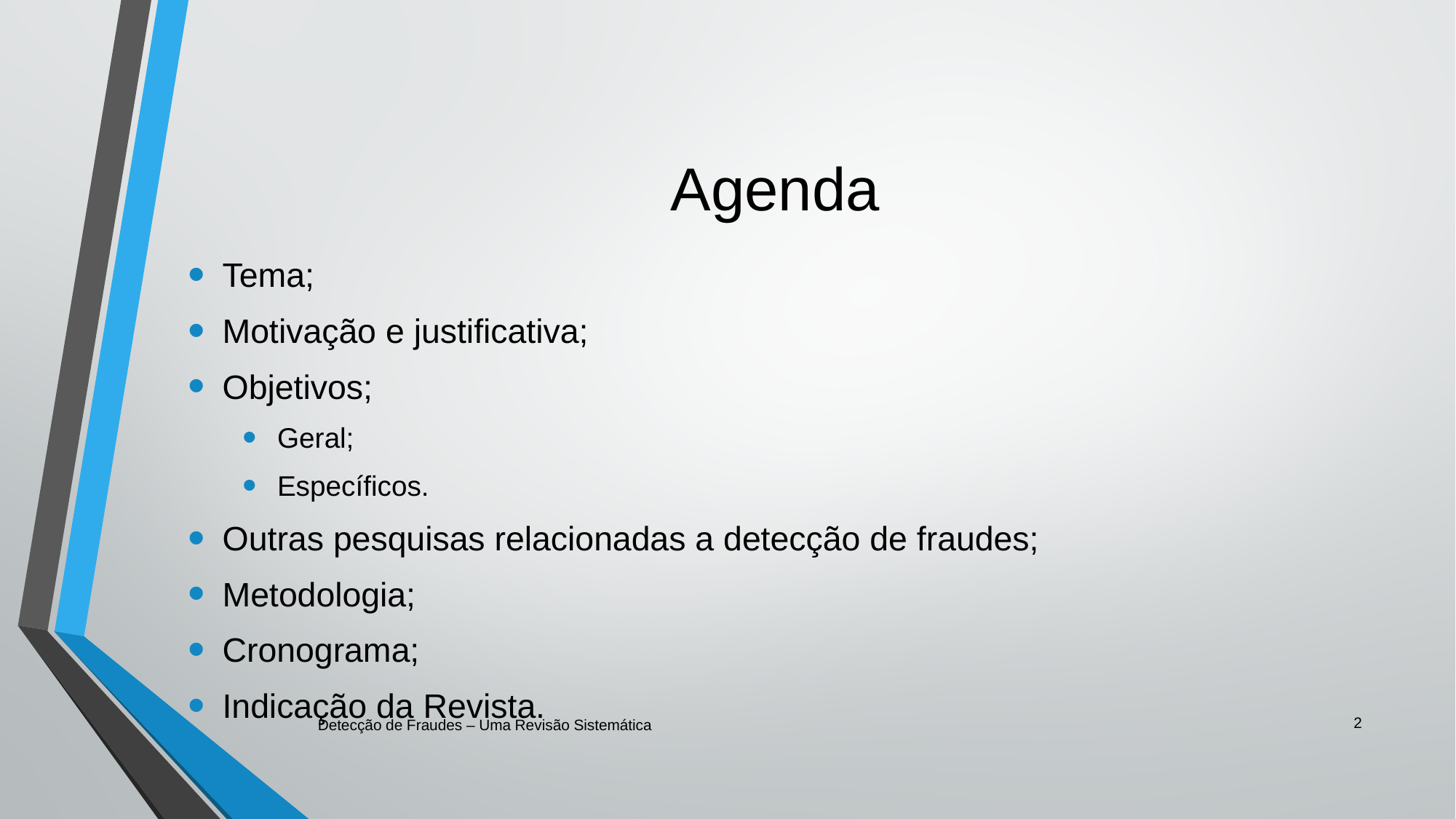

# Agenda
Tema;
Motivação e justificativa;
Objetivos;
Geral;
Específicos.
Outras pesquisas relacionadas a detecção de fraudes;
Metodologia;
Cronograma;
Indicação da Revista.

2
Detecção de Fraudes – Uma Revisão Sistemática